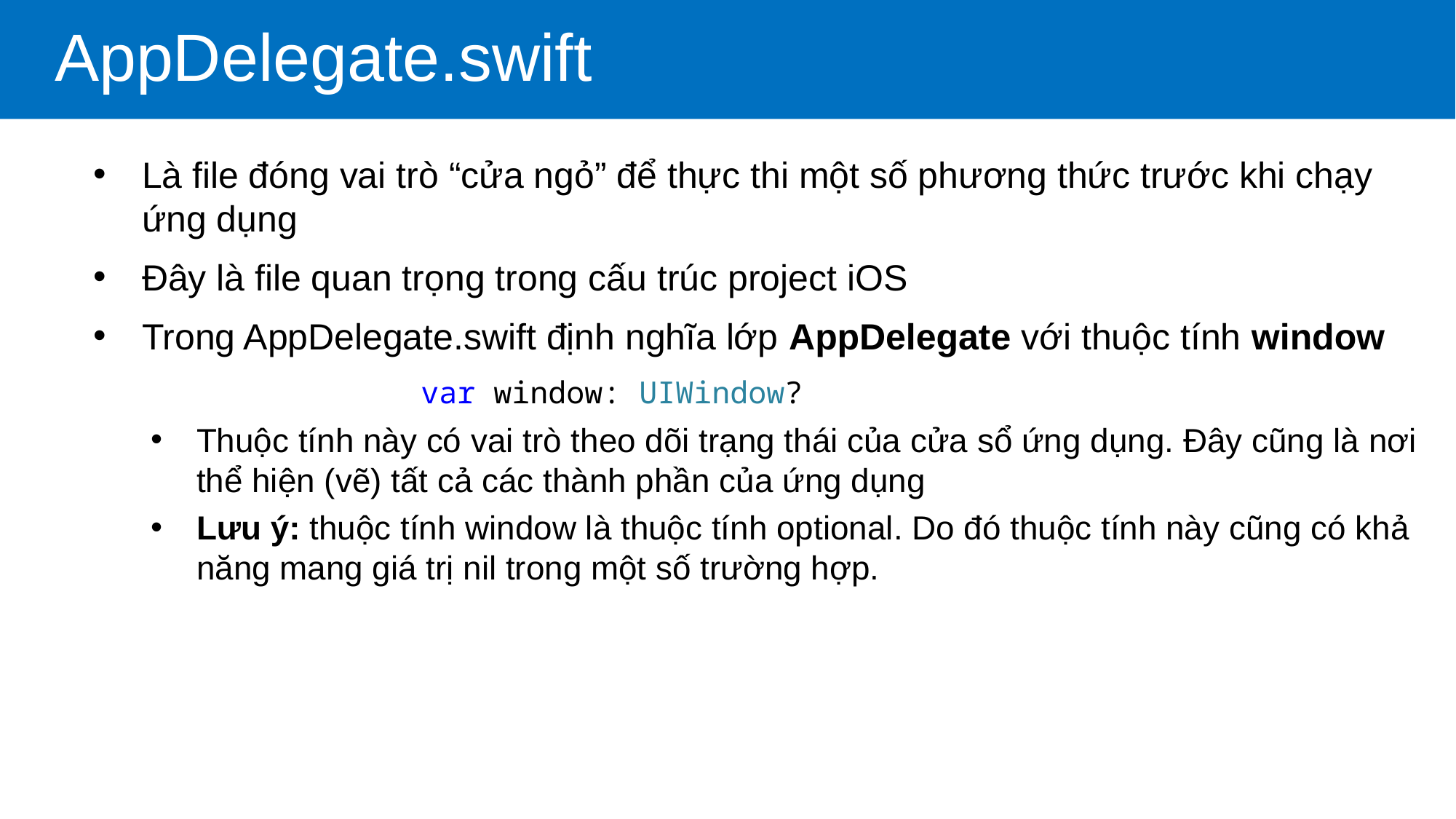

# AppDelegate.swift
Là file đóng vai trò “cửa ngỏ” để thực thi một số phương thức trước khi chạy ứng dụng
Đây là file quan trọng trong cấu trúc project iOS
Trong AppDelegate.swift định nghĩa lớp AppDelegate với thuộc tính window
			var window: UIWindow?
Thuộc tính này có vai trò theo dõi trạng thái của cửa sổ ứng dụng. Đây cũng là nơi thể hiện (vẽ) tất cả các thành phần của ứng dụng
Lưu ý: thuộc tính window là thuộc tính optional. Do đó thuộc tính này cũng có khả năng mang giá trị nil trong một số trường hợp.